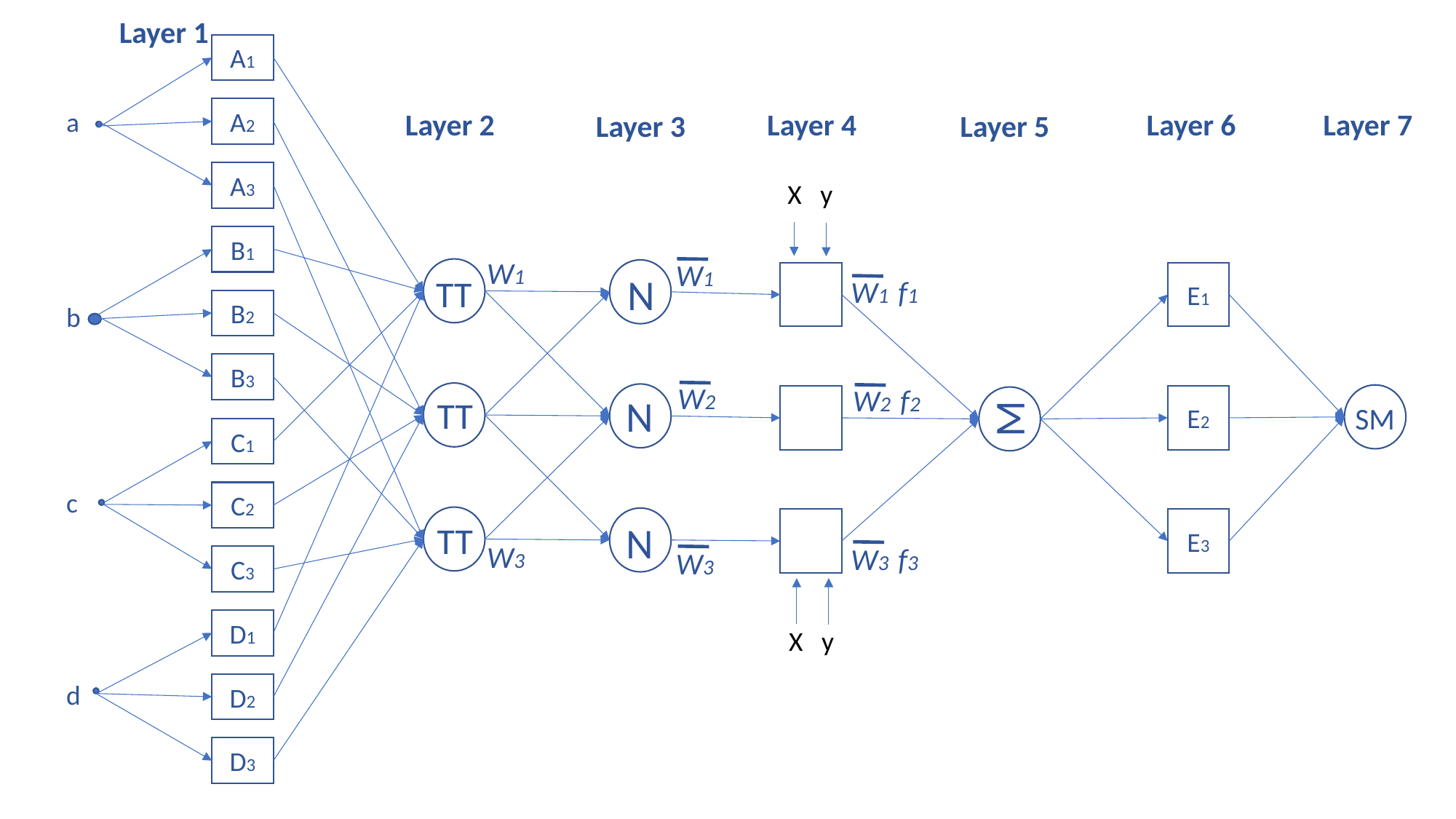

Layer 1
A1
A2
a
Layer 2
Layer 4
Layer 6
Layer 7
Layer 3
Layer 5

A3
X   y
B1
W1
W1

N

E1
TT
W1  f1
B2
b

B3
W2
W2  f2

N

E2
M

TT
SM
C1
c
C2

E3
N
TT
W3
W3  f3
W3
C3
D1
X   y
d
D2

D3